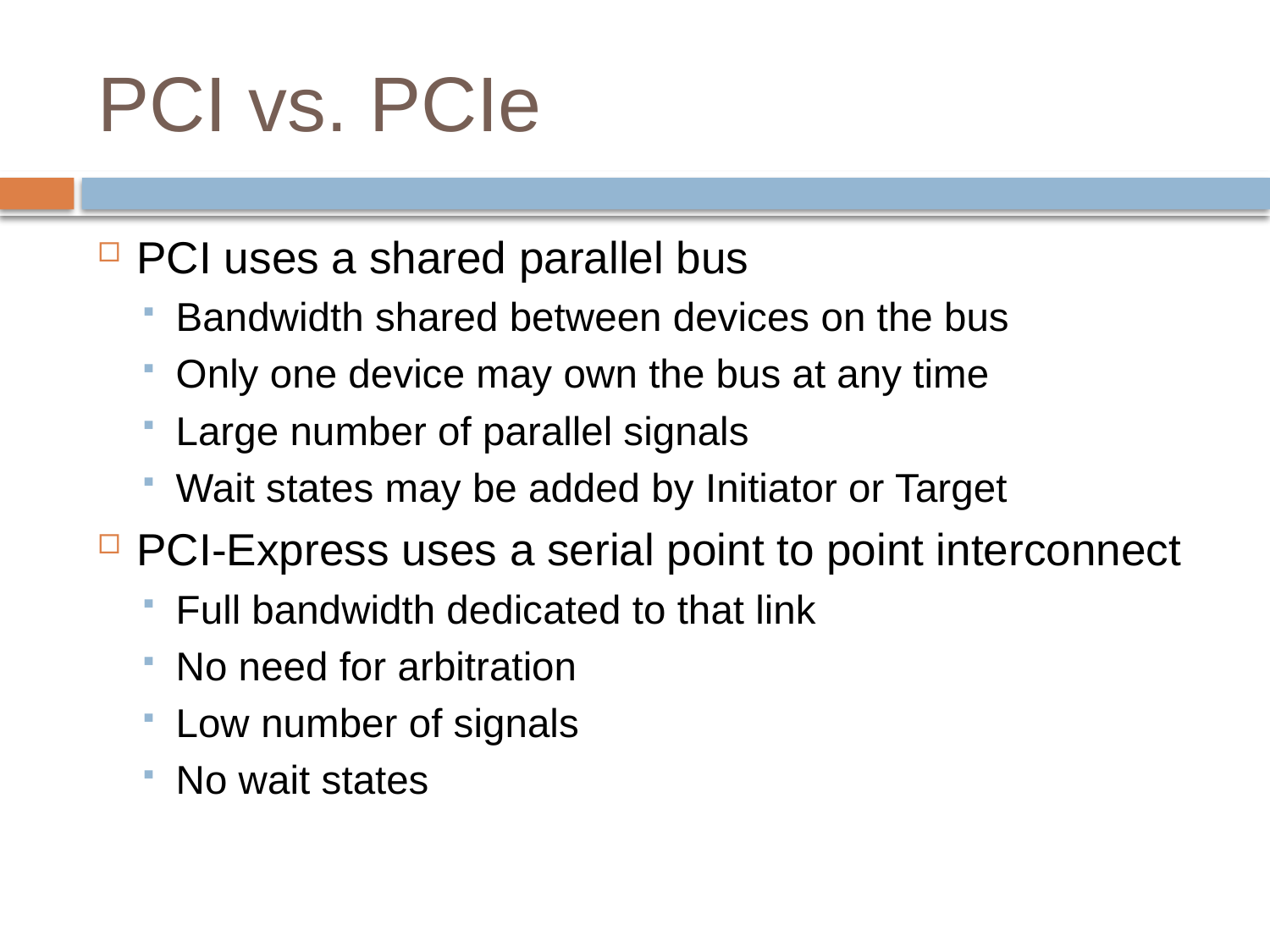

# PCI vs. PCIe
PCI uses a shared parallel bus
Bandwidth shared between devices on the bus
Only one device may own the bus at any time
Large number of parallel signals
Wait states may be added by Initiator or Target
PCI-Express uses a serial point to point interconnect
Full bandwidth dedicated to that link
No need for arbitration
Low number of signals
No wait states